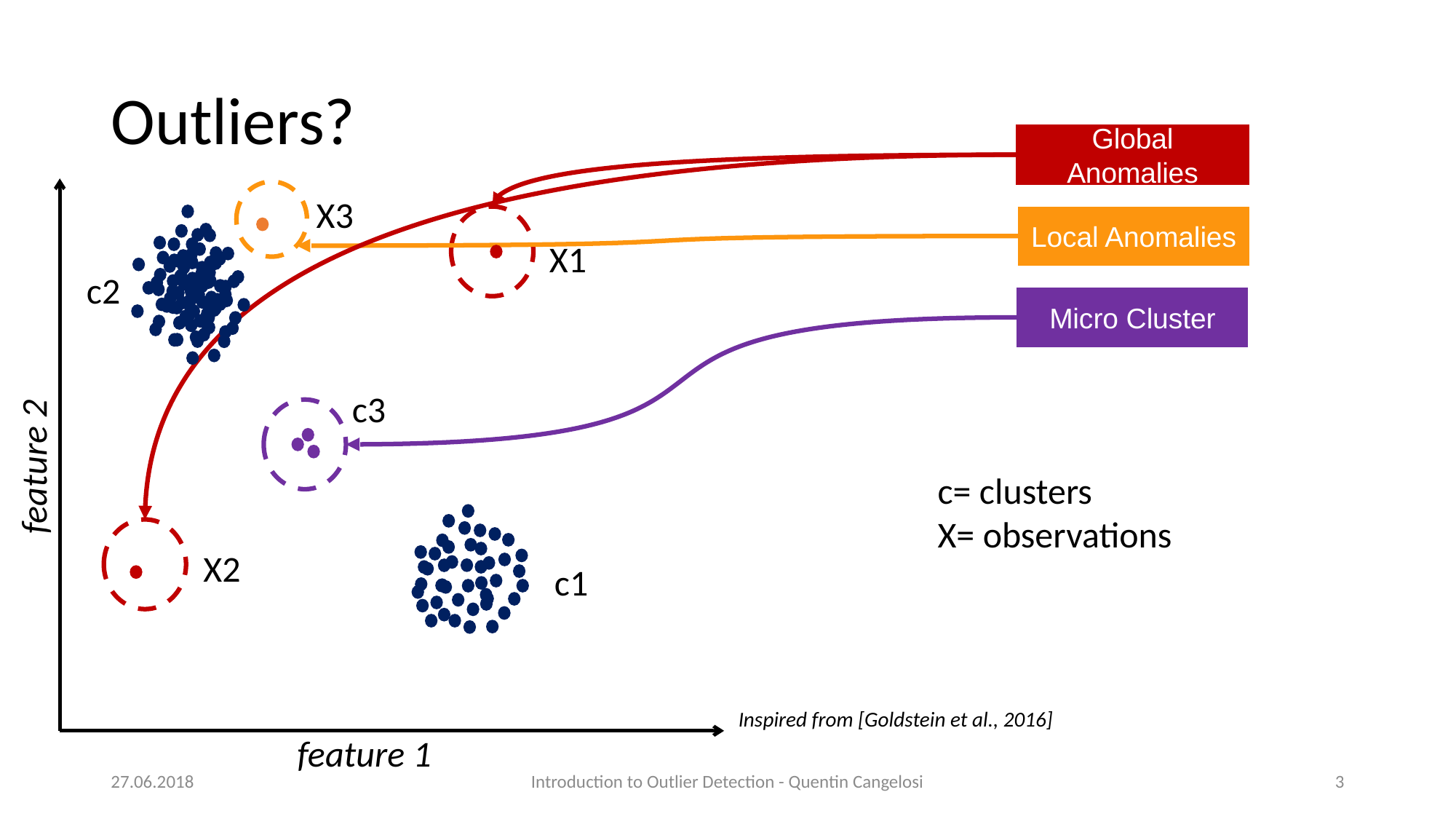

# Outliers?
Global Anomalies

X3

Local Anomalies

X1

c2

Micro Cluster

feature 2
c3

c= clusters
X= observations

X2

c1

Inspired from [Goldstein et al., 2016]
feature 1
27.06.2018
Introduction to Outlier Detection - Quentin Cangelosi
3